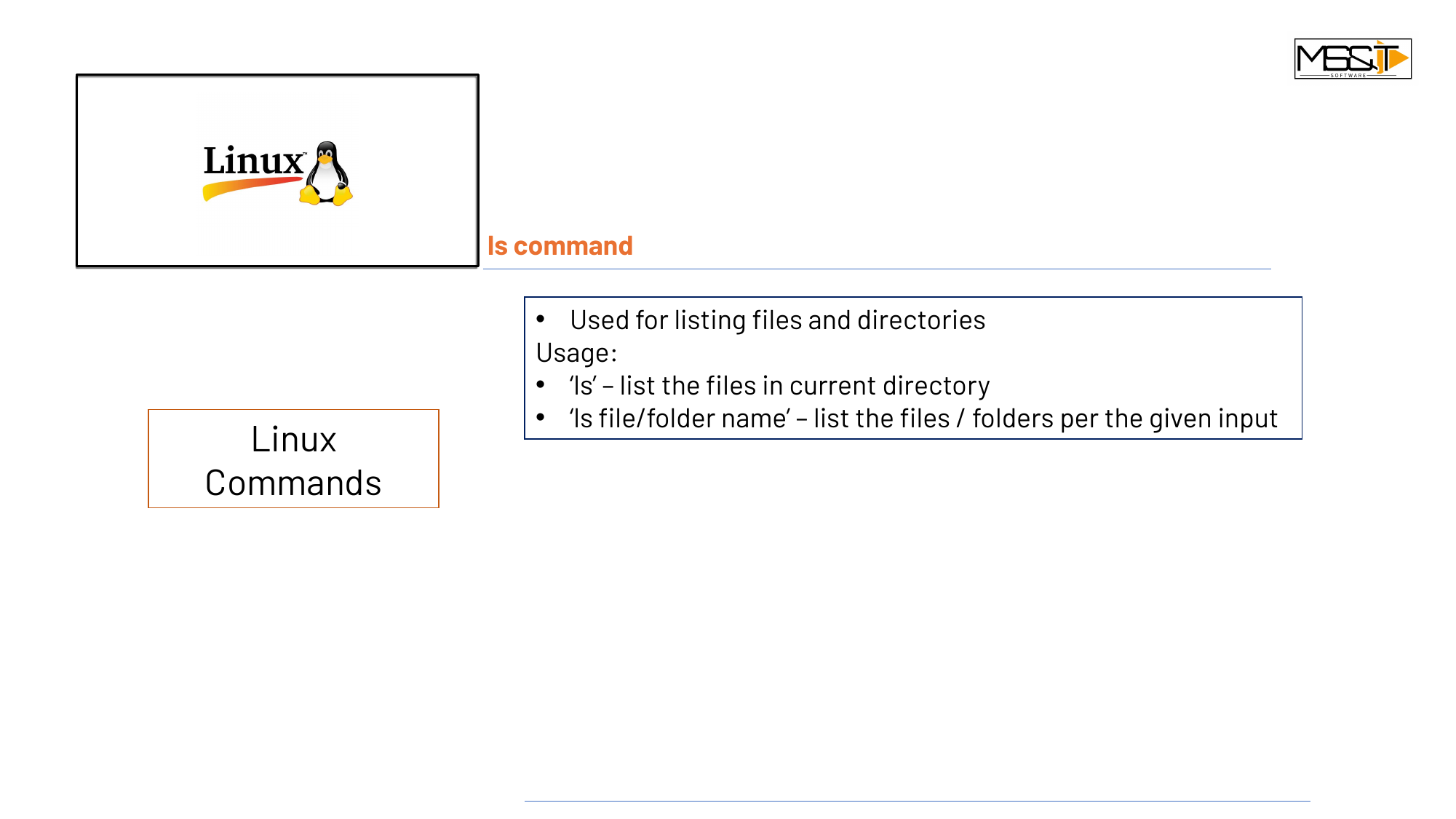

ls command
Used for listing files and directories
Usage:
‘ls’ – list the files in current directory
‘ls file/folder name’ – list the files / folders per the given input
Linux Commands